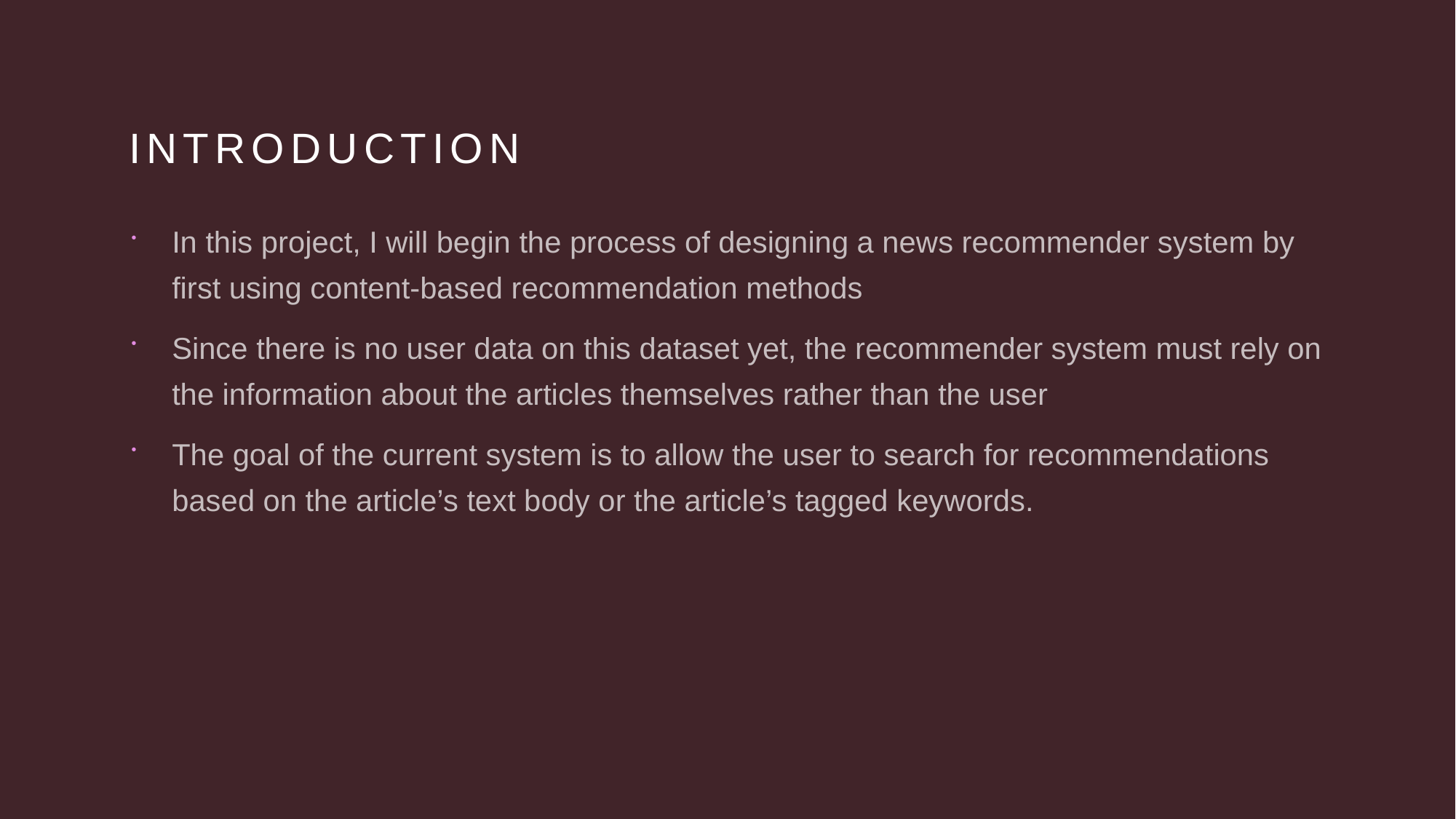

# Introduction
In this project, I will begin the process of designing a news recommender system by first using content-based recommendation methods
Since there is no user data on this dataset yet, the recommender system must rely on the information about the articles themselves rather than the user
The goal of the current system is to allow the user to search for recommendations based on the article’s text body or the article’s tagged keywords.